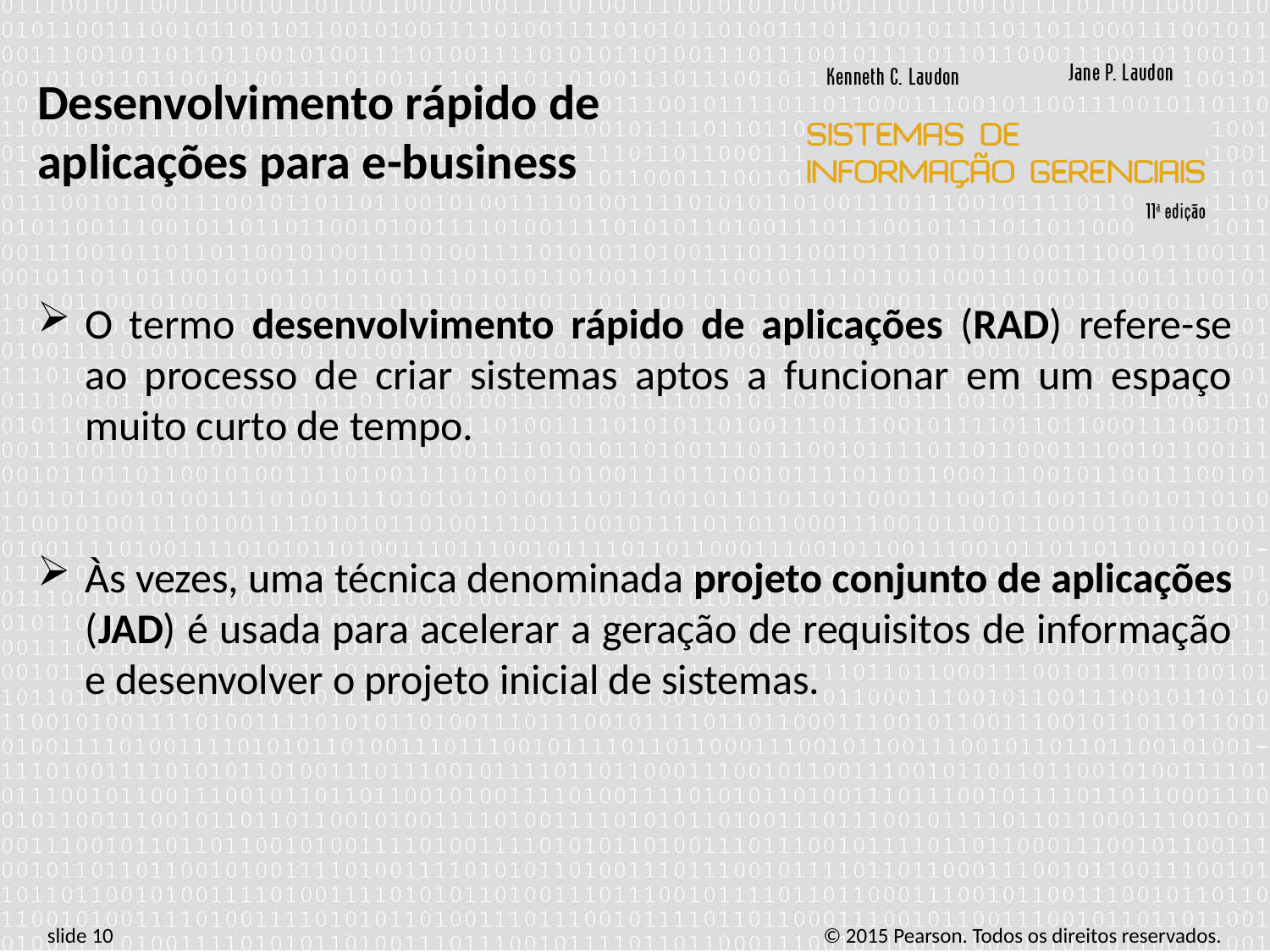

Desenvolvimento rápido de aplicações para e-business

O termo desenvolvimento rápido de aplicações (RAD) refere-se ao processo de criar sistemas aptos a funcionar em um espaço muito curto de tempo.

Às vezes, uma técnica denominada projeto conjunto de aplicações (JAD) é usada para acelerar a geração de requisitos de informação e desenvolver o projeto inicial de sistemas.